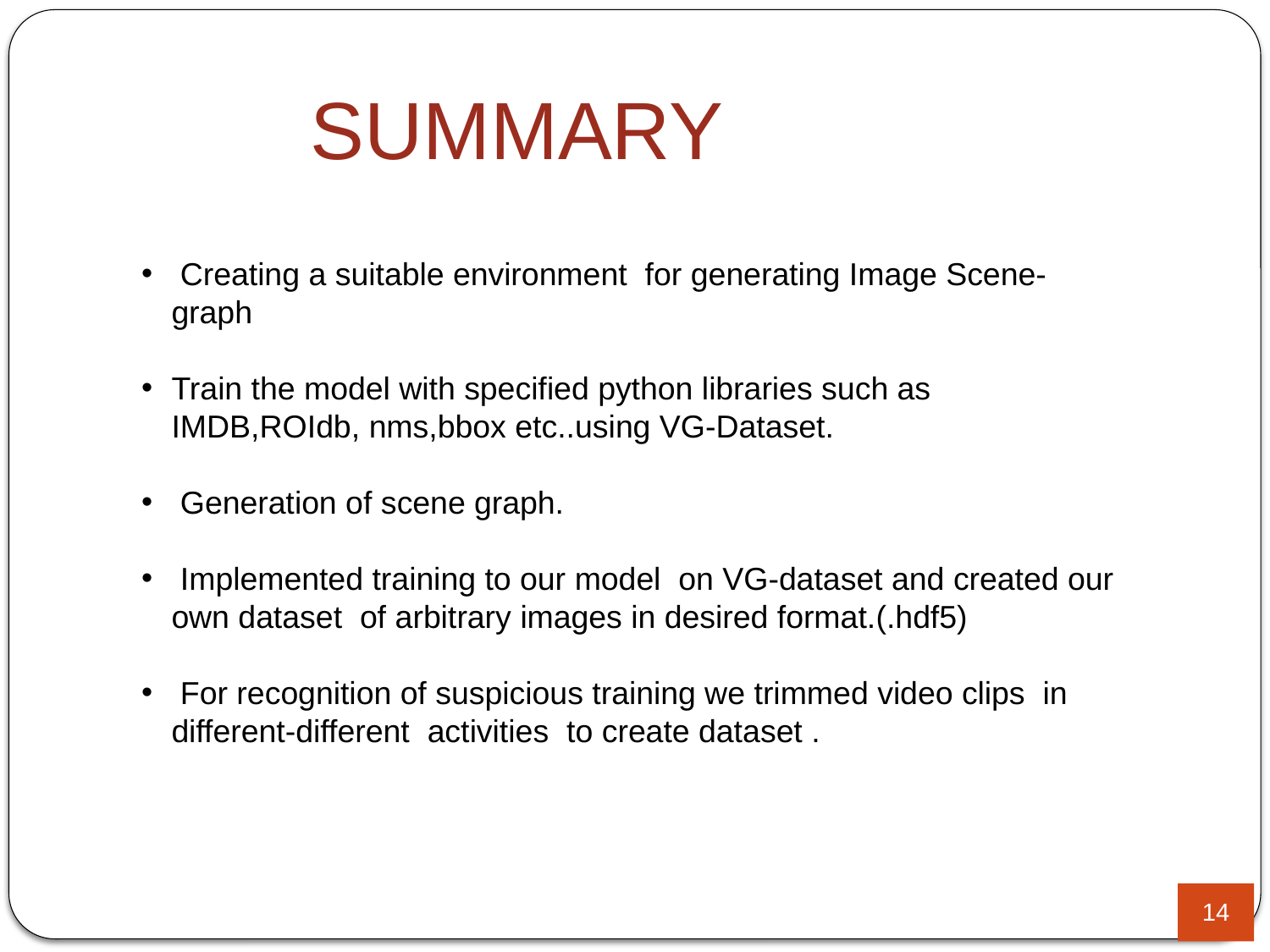

SUMMARY
 Creating a suitable environment  for generating Image Scene-graph

Train the model with specified python libraries such as IMDB,ROIdb, nms,bbox etc..using VG-Dataset.

 Generation of scene graph.

 Implemented training to our model  on VG-dataset and created our own dataset  of arbitrary images in desired format.(.hdf5)

 For recognition of suspicious training we trimmed video clips  in different-different  activities  to create dataset .

14